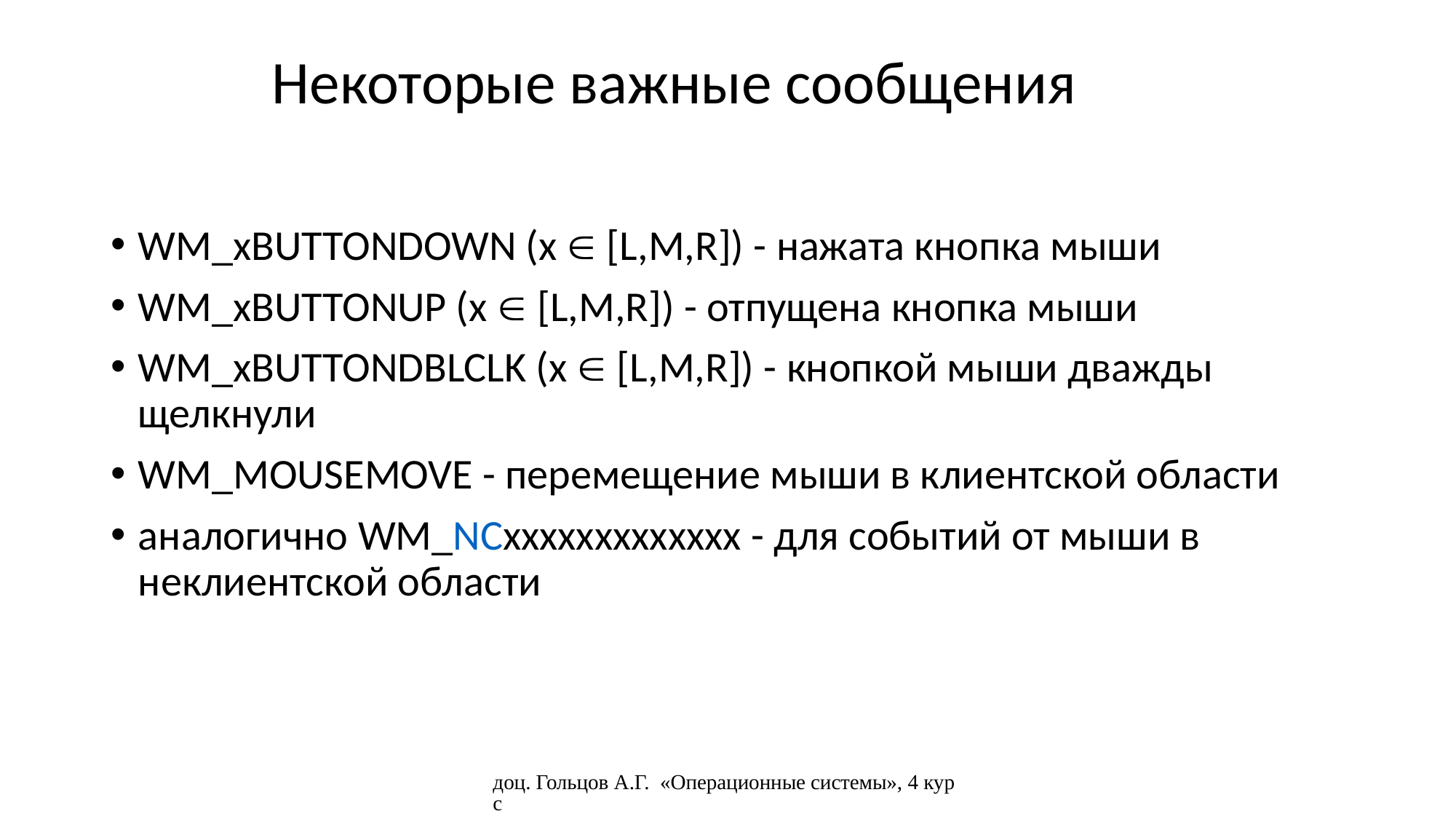

# Некоторые важные сообщения
WM_xBUTTONDOWN (x ∈ [L,M,R]) - нажата кнопка мыши
WM_xBUTTONUP (x ∈ [L,M,R]) - отпущена кнопка мыши
WM_xBUTTONDBLCLK (x ∈ [L,M,R]) - кнопкой мыши дважды щелкнули
WM_MOUSEMOVE - перемещение мыши в клиентской области
аналогично WM_NCxxxxxxxxxxxxx - для событий от мыши в неклиентской области

доц. Гольцов А.Г.  «Операционные системы», 4 курс